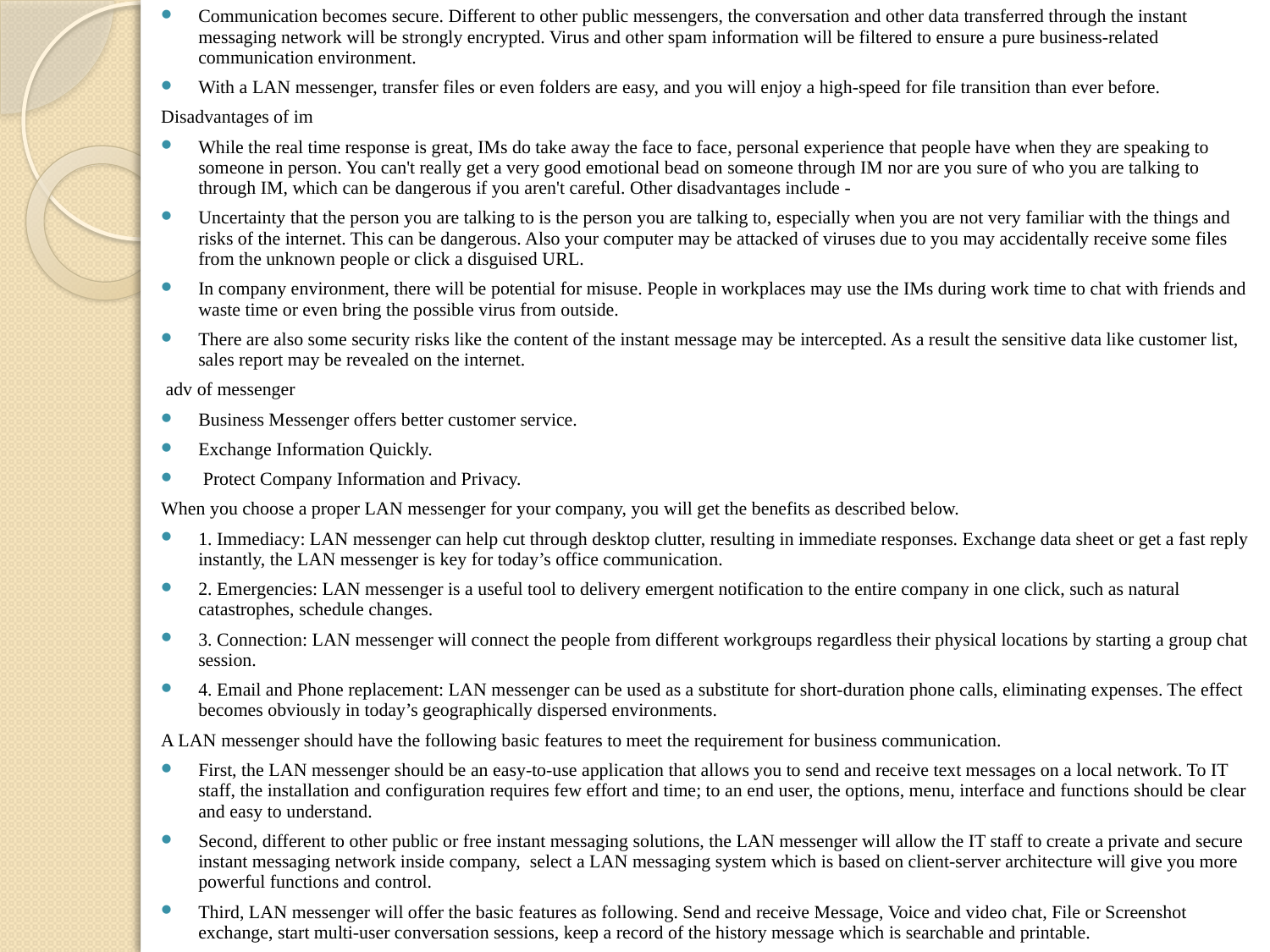

Communication becomes secure. Different to other public messengers, the conversation and other data transferred through the instant messaging network will be strongly encrypted. Virus and other spam information will be filtered to ensure a pure business-related communication environment.
With a LAN messenger, transfer files or even folders are easy, and you will enjoy a high-speed for file transition than ever before.
Disadvantages of im
While the real time response is great, IMs do take away the face to face, personal experience that people have when they are speaking to someone in person. You can't really get a very good emotional bead on someone through IM nor are you sure of who you are talking to through IM, which can be dangerous if you aren't careful. Other disadvantages include -
Uncertainty that the person you are talking to is the person you are talking to, especially when you are not very familiar with the things and risks of the internet. This can be dangerous. Also your computer may be attacked of viruses due to you may accidentally receive some files from the unknown people or click a disguised URL.
In company environment, there will be potential for misuse. People in workplaces may use the IMs during work time to chat with friends and waste time or even bring the possible virus from outside.
There are also some security risks like the content of the instant message may be intercepted. As a result the sensitive data like customer list, sales report may be revealed on the internet.
 adv of messenger
Business Messenger offers better customer service.
Exchange Information Quickly.
 Protect Company Information and Privacy.
When you choose a proper LAN messenger for your company, you will get the benefits as described below.
1. Immediacy: LAN messenger can help cut through desktop clutter, resulting in immediate responses. Exchange data sheet or get a fast reply instantly, the LAN messenger is key for today’s office communication.
2. Emergencies: LAN messenger is a useful tool to delivery emergent notification to the entire company in one click, such as natural catastrophes, schedule changes.
3. Connection: LAN messenger will connect the people from different workgroups regardless their physical locations by starting a group chat session.
4. Email and Phone replacement: LAN messenger can be used as a substitute for short-duration phone calls, eliminating expenses. The effect becomes obviously in today’s geographically dispersed environments.
A LAN messenger should have the following basic features to meet the requirement for business communication.
First, the LAN messenger should be an easy-to-use application that allows you to send and receive text messages on a local network. To IT staff, the installation and configuration requires few effort and time; to an end user, the options, menu, interface and functions should be clear and easy to understand.
Second, different to other public or free instant messaging solutions, the LAN messenger will allow the IT staff to create a private and secure instant messaging network inside company,  select a LAN messaging system which is based on client-server architecture will give you more powerful functions and control.
Third, LAN messenger will offer the basic features as following. Send and receive Message, Voice and video chat, File or Screenshot exchange, start multi-user conversation sessions, keep a record of the history message which is searchable and printable.